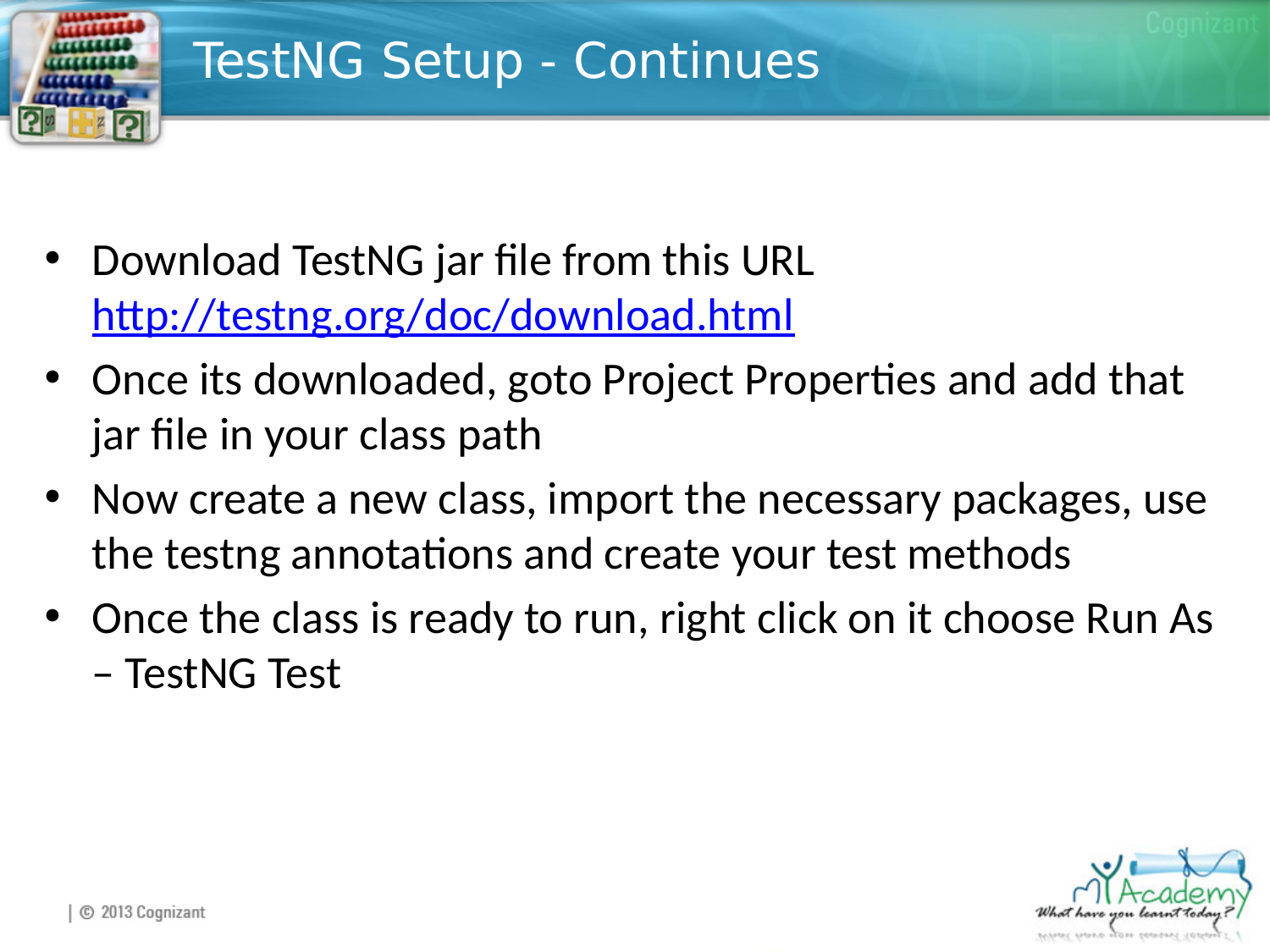

# TestNG Setup - Continues
Download TestNG jar file from this URL http://testng.org/doc/download.html
Once its downloaded, goto Project Properties and add that jar file in your class path
Now create a new class, import the necessary packages, use the testng annotations and create your test methods
Once the class is ready to run, right click on it choose Run As – TestNG Test